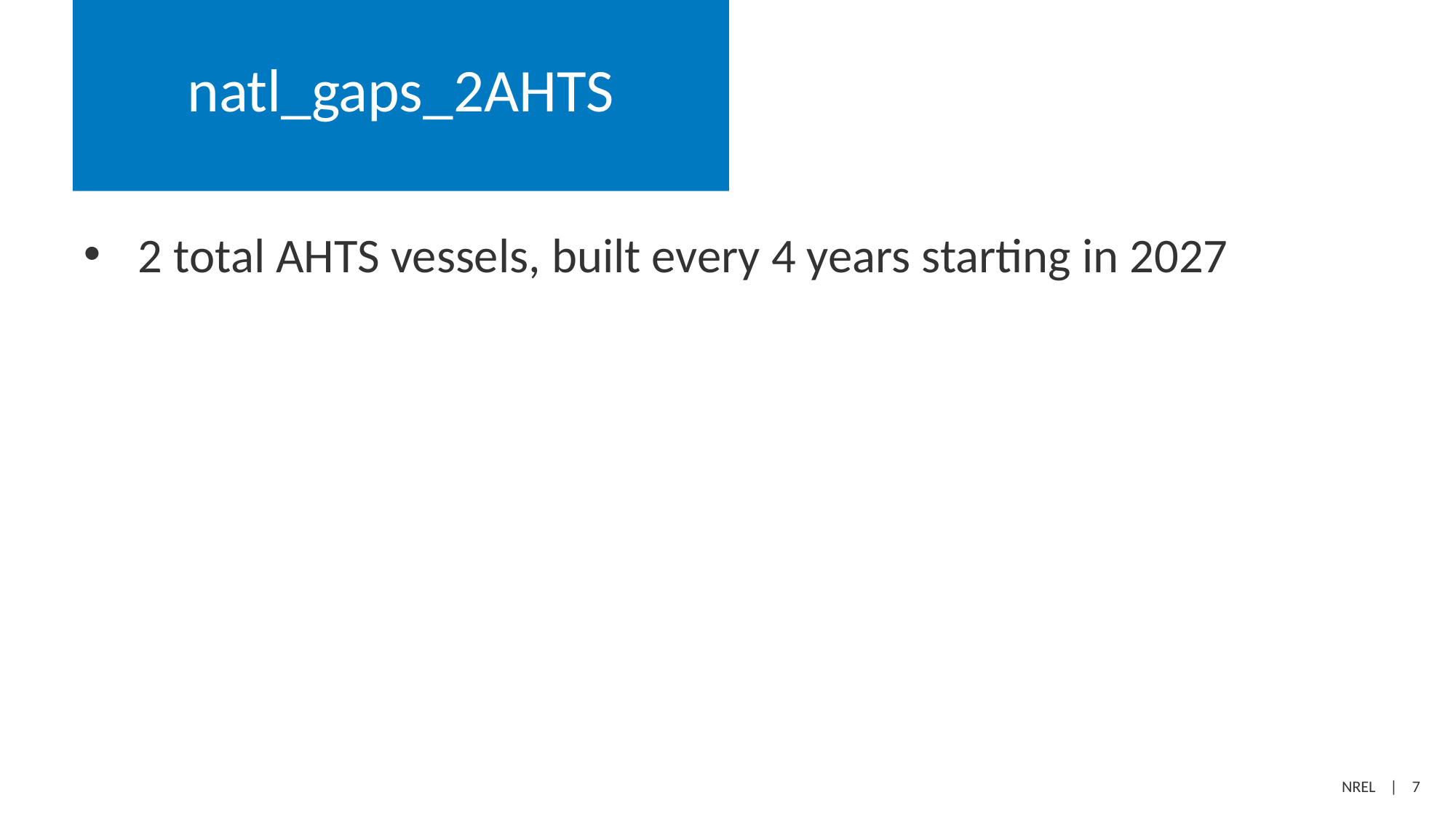

# natl_gaps_2AHTS
2 total AHTS vessels, built every 4 years starting in 2027